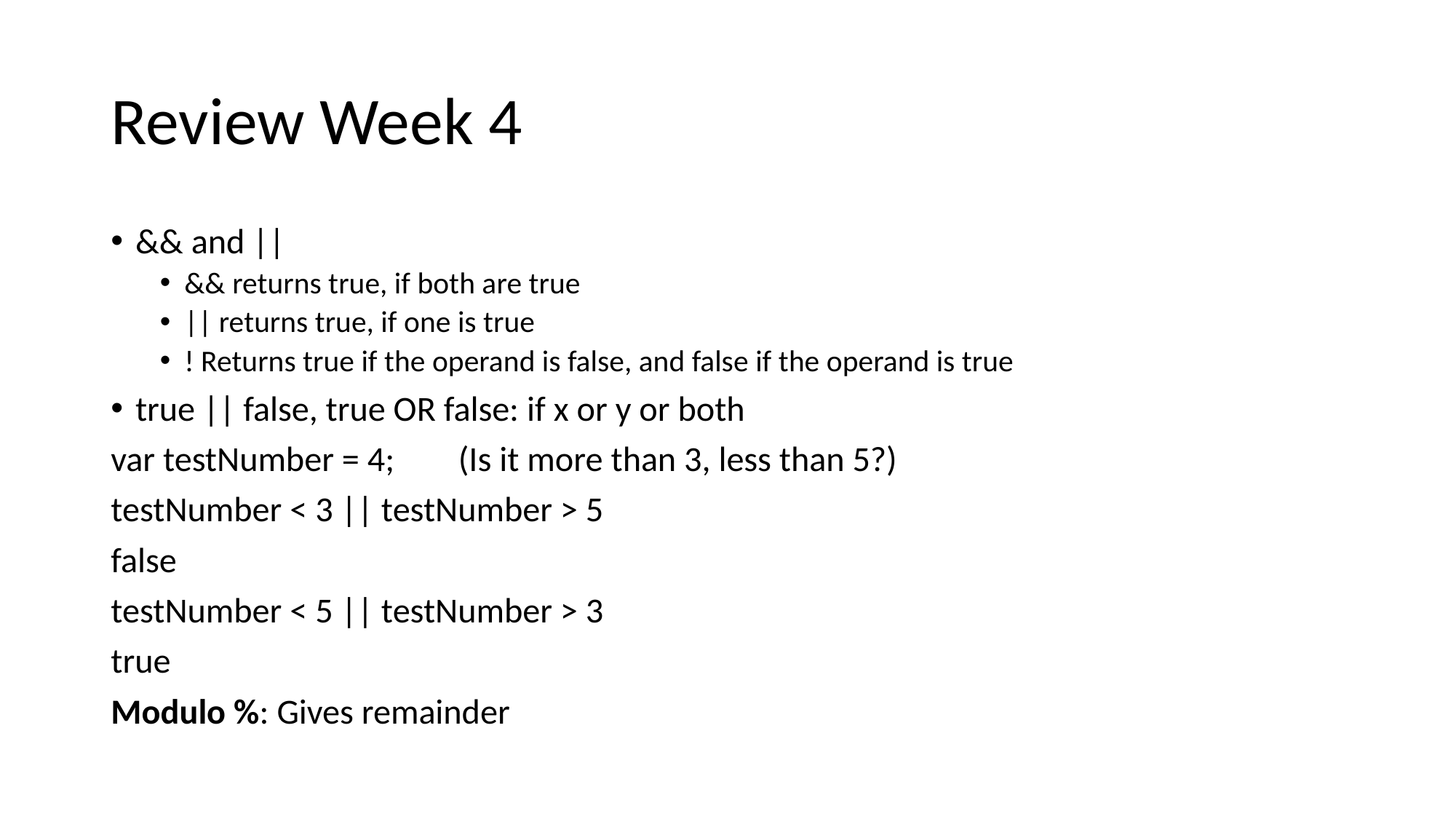

# Review Week 4
&& and ||
&& returns true, if both are true
|| returns true, if one is true
! Returns true if the operand is false, and false if the operand is true
true || false, true OR false: if x or y or both
var testNumber = 4;        (Is it more than 3, less than 5?)
testNumber < 3 || testNumber > 5
false
testNumber < 5 || testNumber > 3
true
Modulo %: Gives remainder